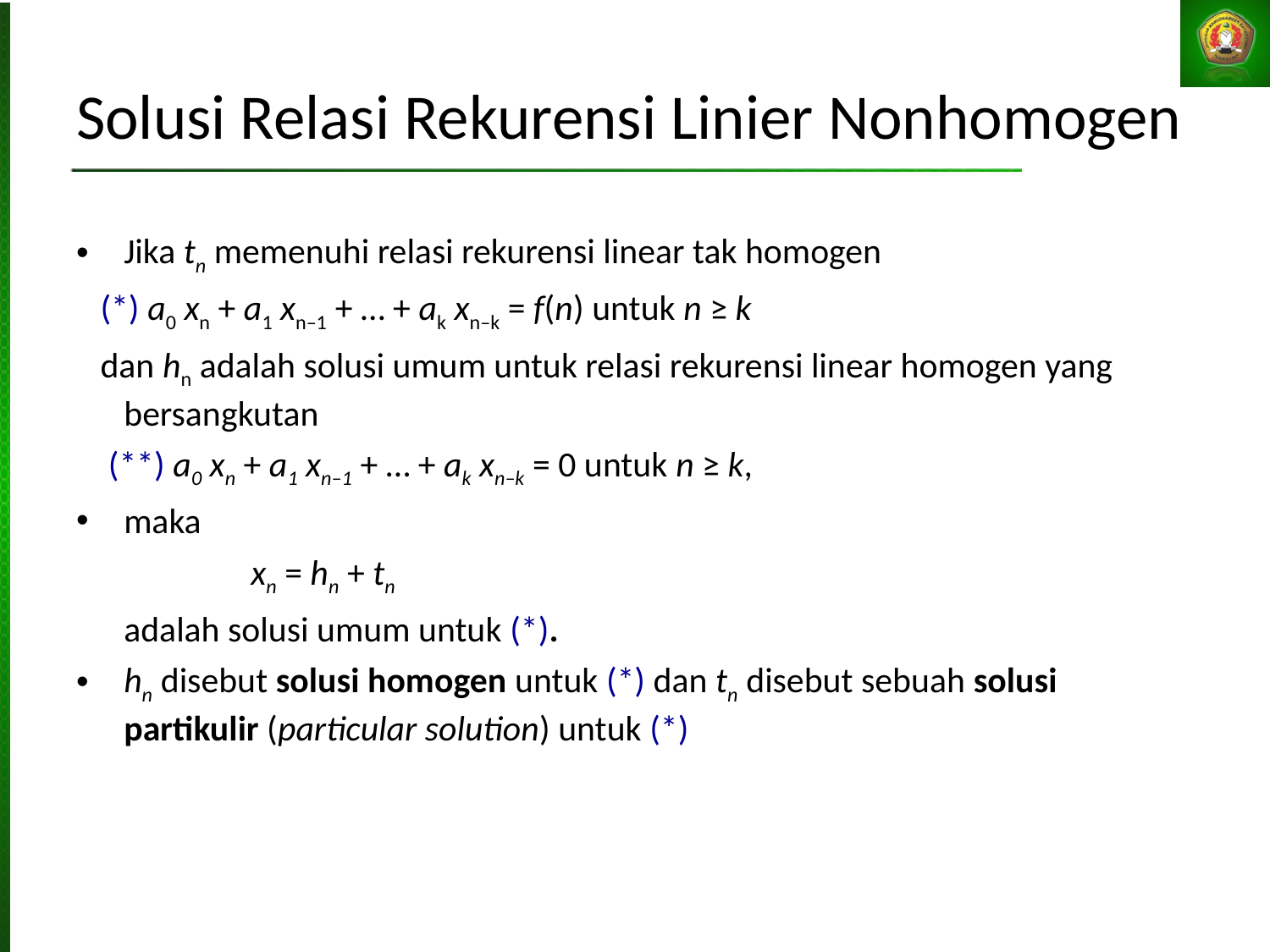

Solusi Relasi Rekurensi Linier Nonhomogen
Jika tn memenuhi relasi rekurensi linear tak homogen
   (*) a0 xn + a1 xn–1 + … + ak xn–k = f(n) untuk n ≥ k
   dan hn adalah solusi umum untuk relasi rekurensi linear homogen yang bersangkutan
    (**) a0 xn + a1 xn–1 + … + ak xn–k = 0 untuk n ≥ k,
maka
		xn = hn + tn
	adalah solusi umum untuk (*).
hn disebut solusi homogen untuk (*) dan tn disebut sebuah solusi partikulir (particular solution) untuk (*)‏